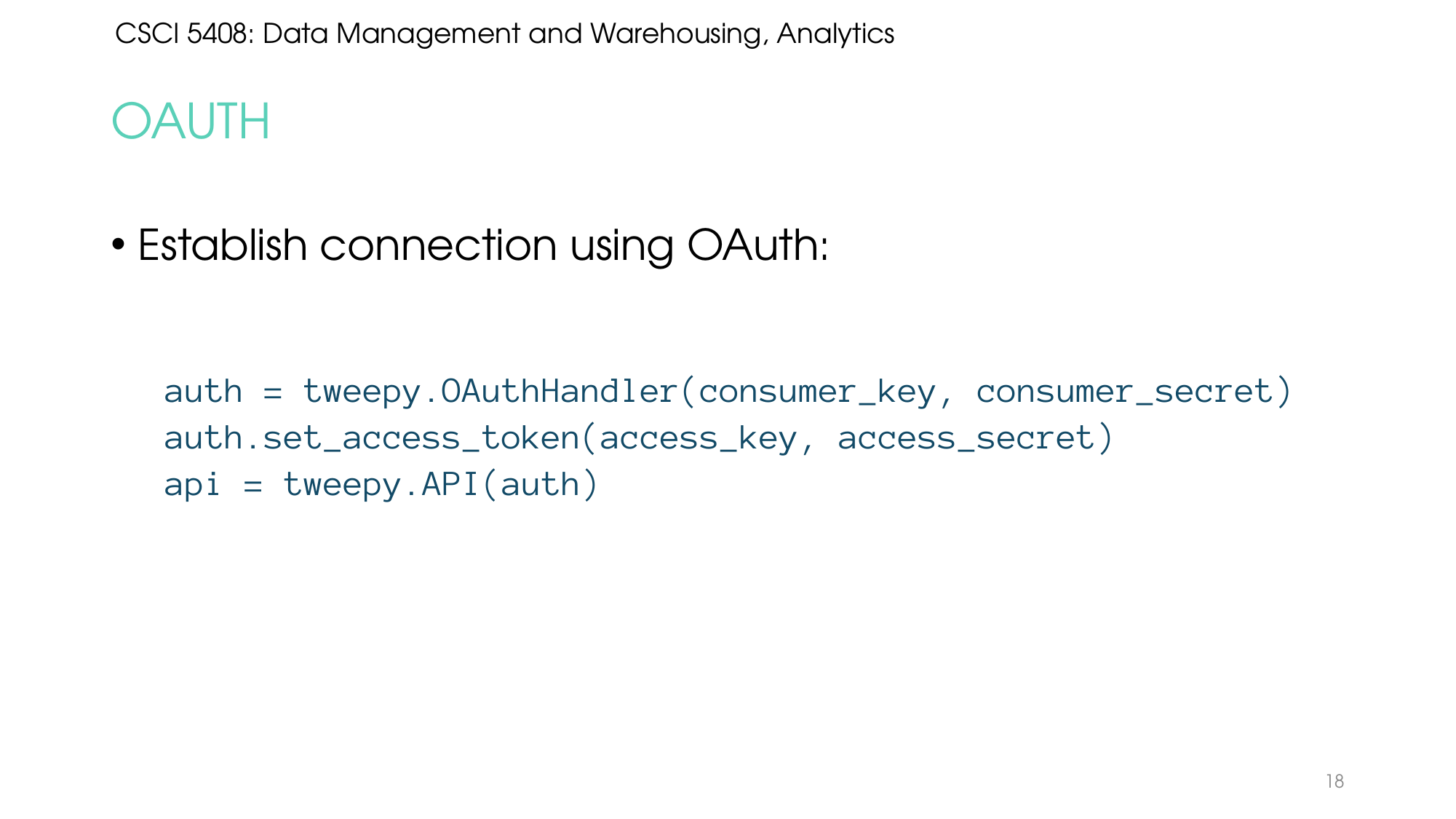

# Oauth
Establish connection using OAuth:

auth = tweepy.OAuthHandler(consumer_key, consumer_secret)
auth.set_access_token(access_key, access_secret)
api = tweepy.API(auth)
18